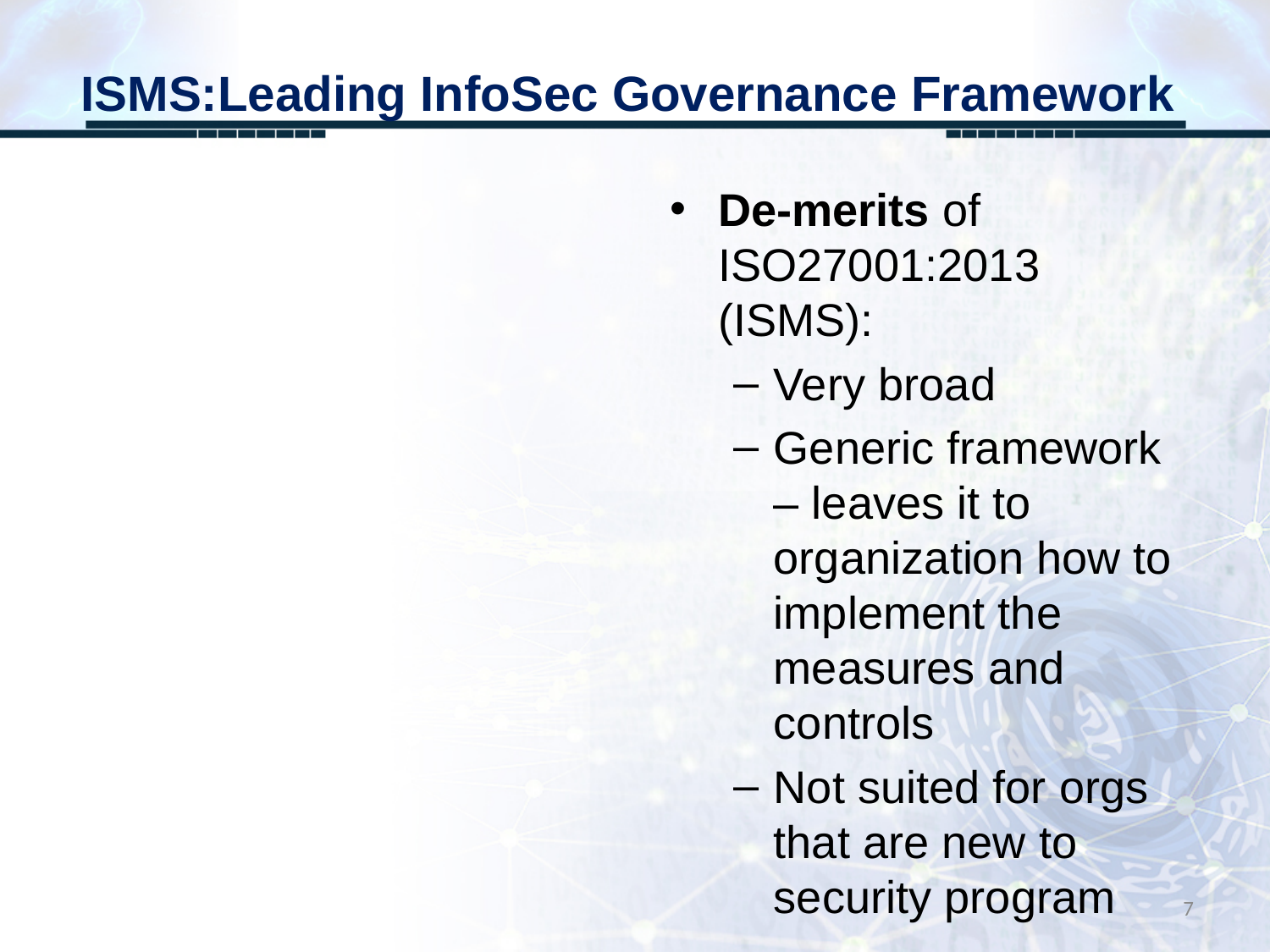

# ISMS:Leading InfoSec Governance Framework
De-merits of ISO27001:2013 (ISMS):
Very broad
Generic framework – leaves it to organization how to implement the measures and controls
Not suited for orgs that are new to security program
7